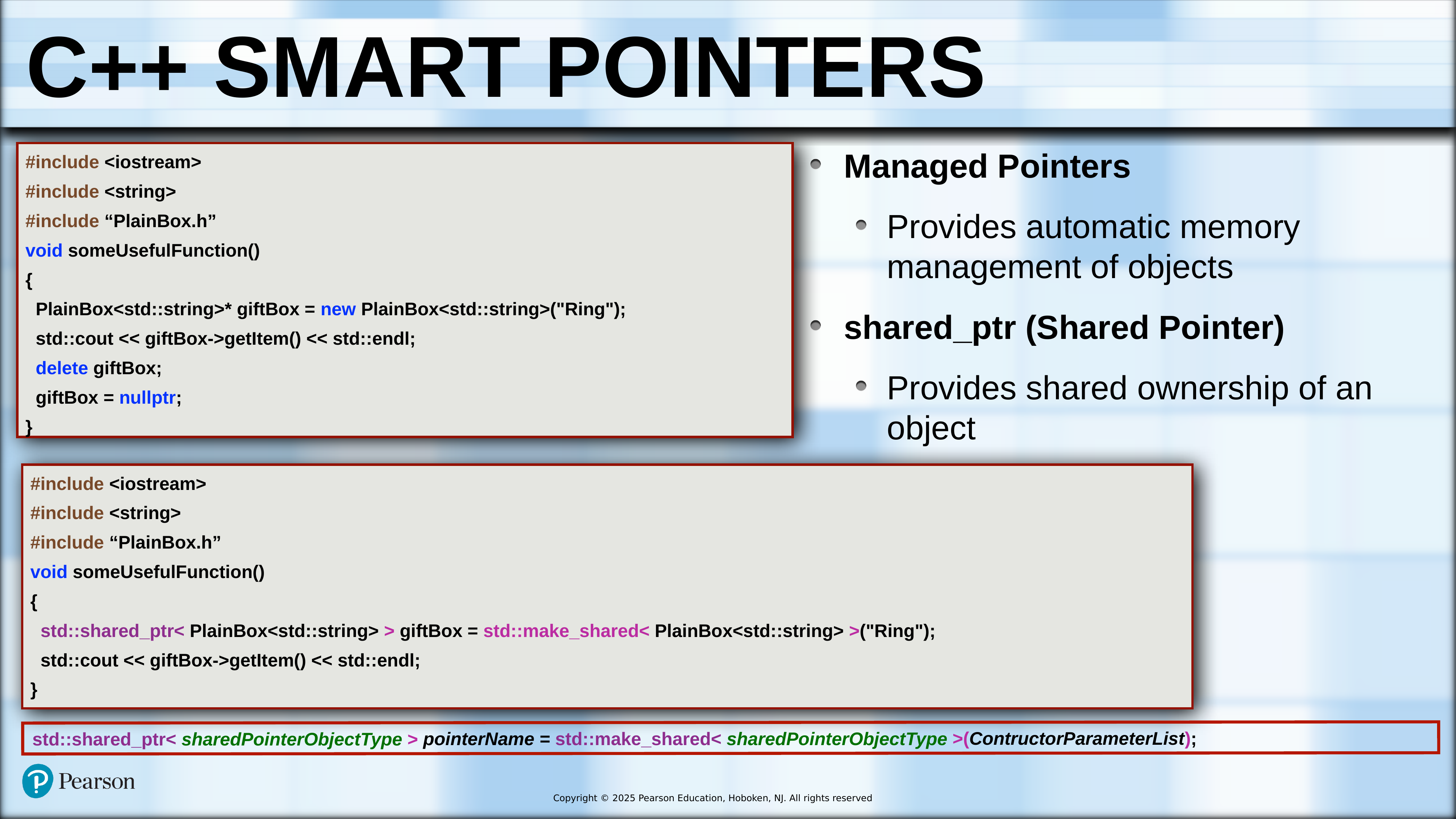

# C++ Smart Pointers
Managed Pointers
Provides automatic memory management of objects
shared_ptr (Shared Pointer)
Provides shared ownership of an object

#include <iostream>
#include <string>
#include “PlainBox.h”
void someUsefulFunction()
{
  PlainBox<std::string>* giftBox = new PlainBox<std::string>("Ring");
  std::cout << giftBox->getItem() << std::endl;
  delete giftBox;
  giftBox = nullptr;
}

#include <iostream>
#include <string>
#include “PlainBox.h”
void someUsefulFunction()
{
  std::shared_ptr< PlainBox<std::string> > giftBox = std::make_shared< PlainBox<std::string> >("Ring");
  std::cout << giftBox->getItem() << std::endl;
}
 std::shared_ptr< sharedPointerObjectType > pointerName = std::make_shared< sharedPointerObjectType >(ContructorParameterList);